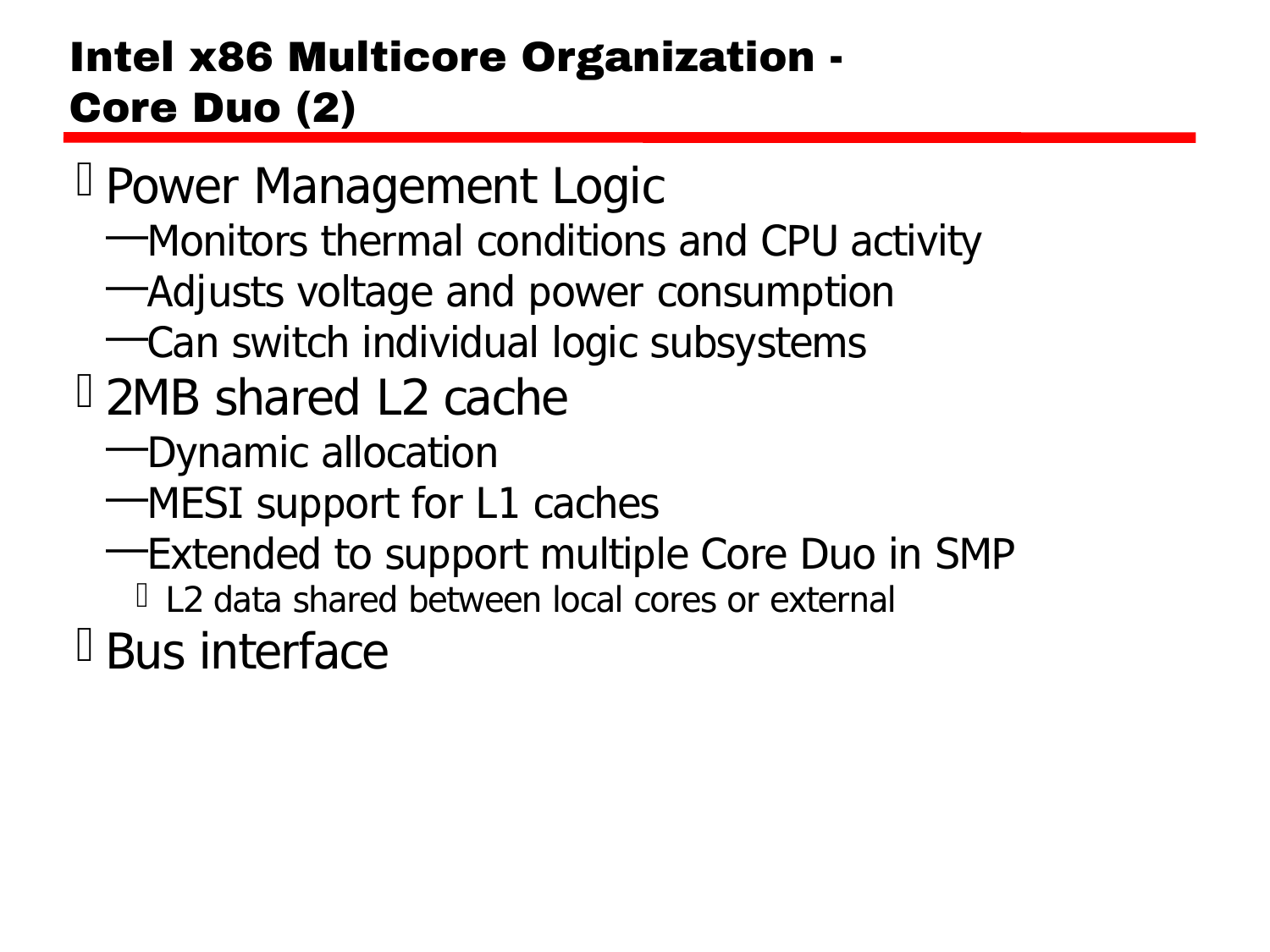

Intel x86 Multicore Organization -
Core Duo (2)
Power Management Logic
Monitors thermal conditions and CPU activity
Adjusts voltage and power consumption
Can switch individual logic subsystems
2MB shared L2 cache
Dynamic allocation
MESI support for L1 caches
Extended to support multiple Core Duo in SMP
L2 data shared between local cores or external
Bus interface